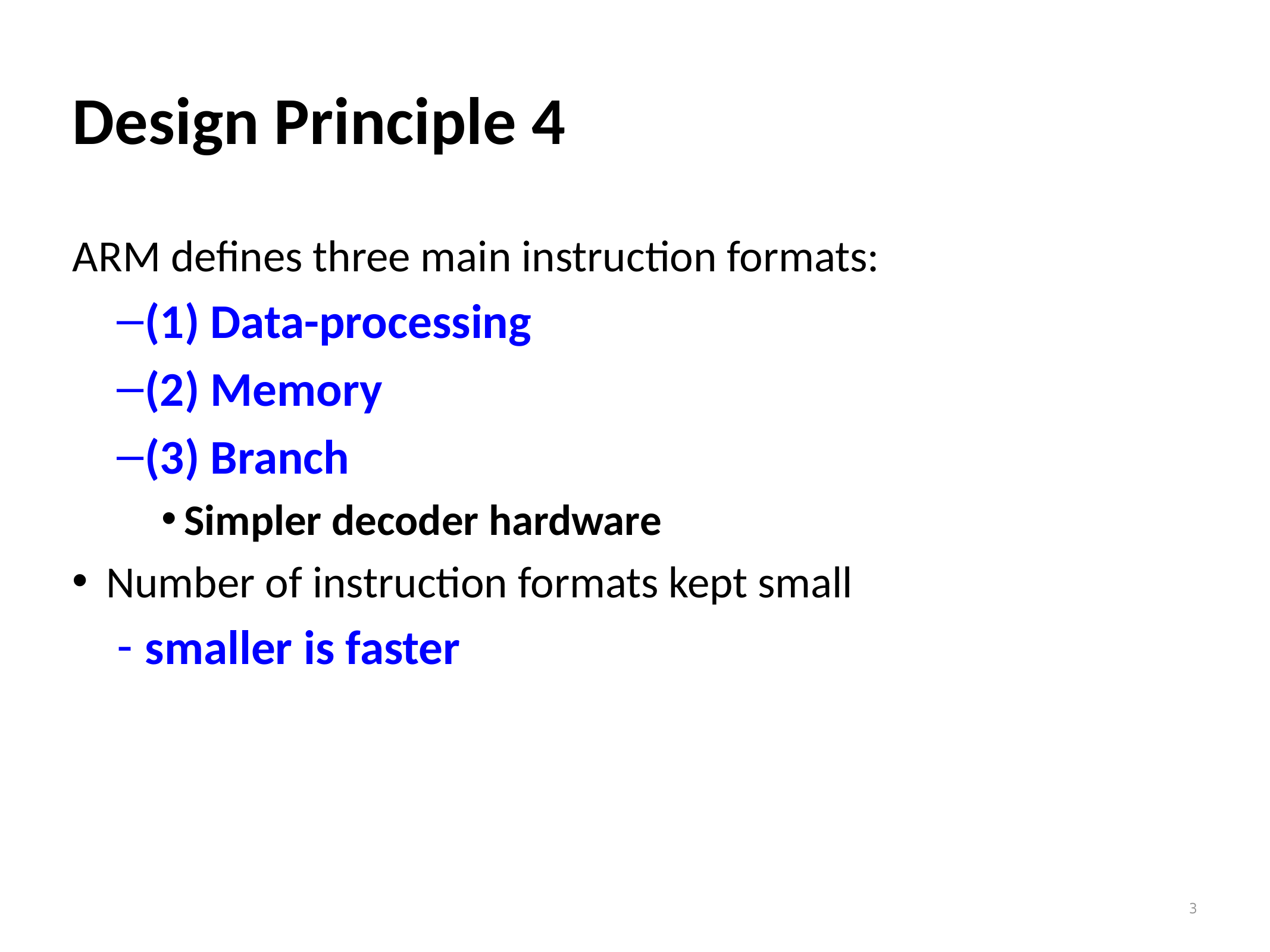

# Design Principle 4

ARM defines three main instruction formats:
(1) Data-processing
(2) Memory
(3) Branch
Simpler decoder hardware
Number of instruction formats kept small
smaller is faster

3